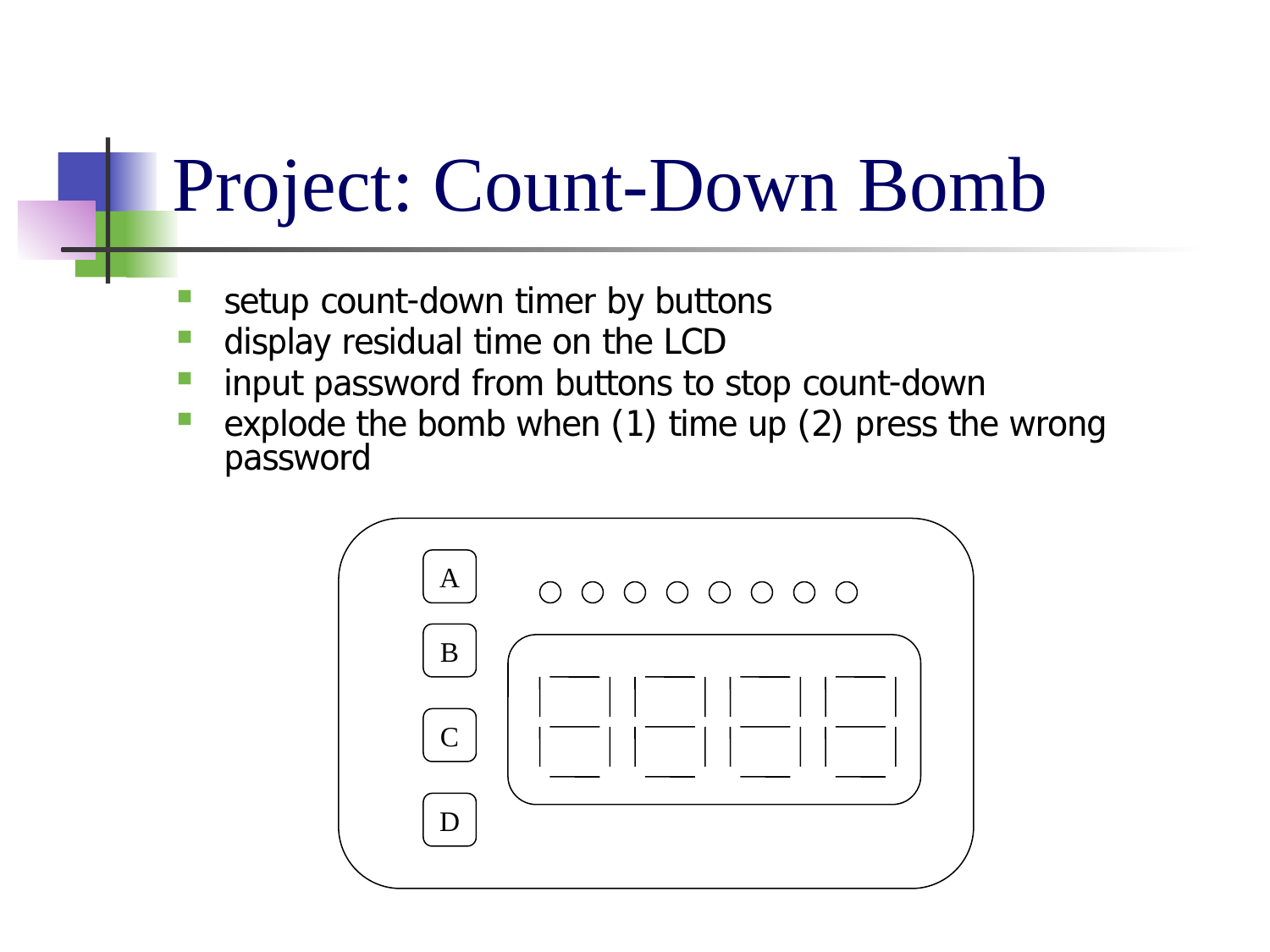

# Project: Count-Down Bomb
setup count-down timer by buttons
display residual time on the LCD
input password from buttons to stop count-down
explode the bomb when (1) time up (2) press the wrong password

A

B

C
D